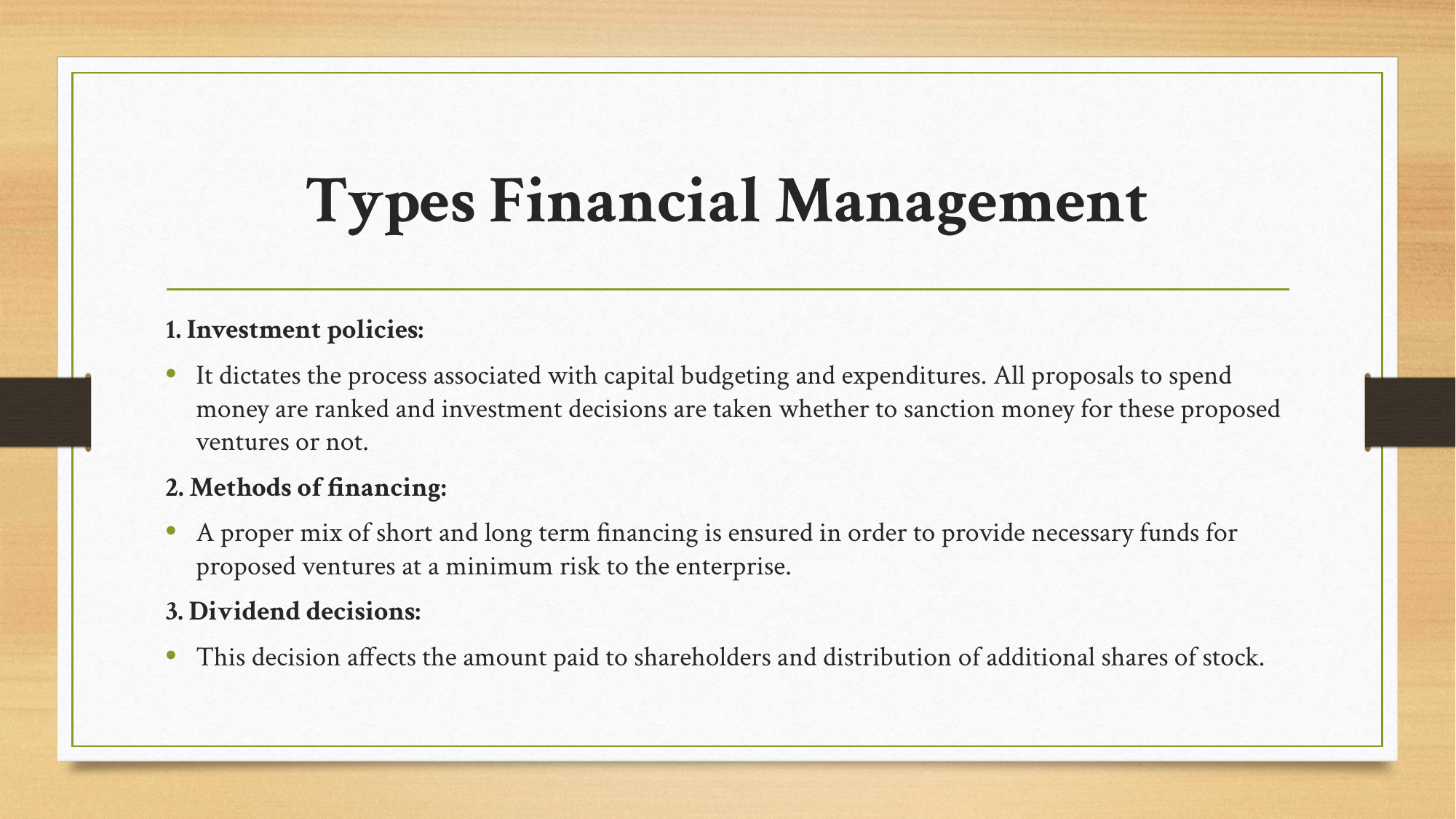

# Types Financial Management
1. Investment policies:
It dictates the process associated with capital budgeting and expenditures. All proposals to spend money are ranked and investment decisions are taken whether to sanction money for these proposed ventures or not.
2. Methods of financing:
A proper mix of short and long term financing is ensured in order to provide necessary funds for proposed ventures at a minimum risk to the enterprise.
3. Dividend decisions:
This decision affects the amount paid to shareholders and distribution of additional shares of stock.